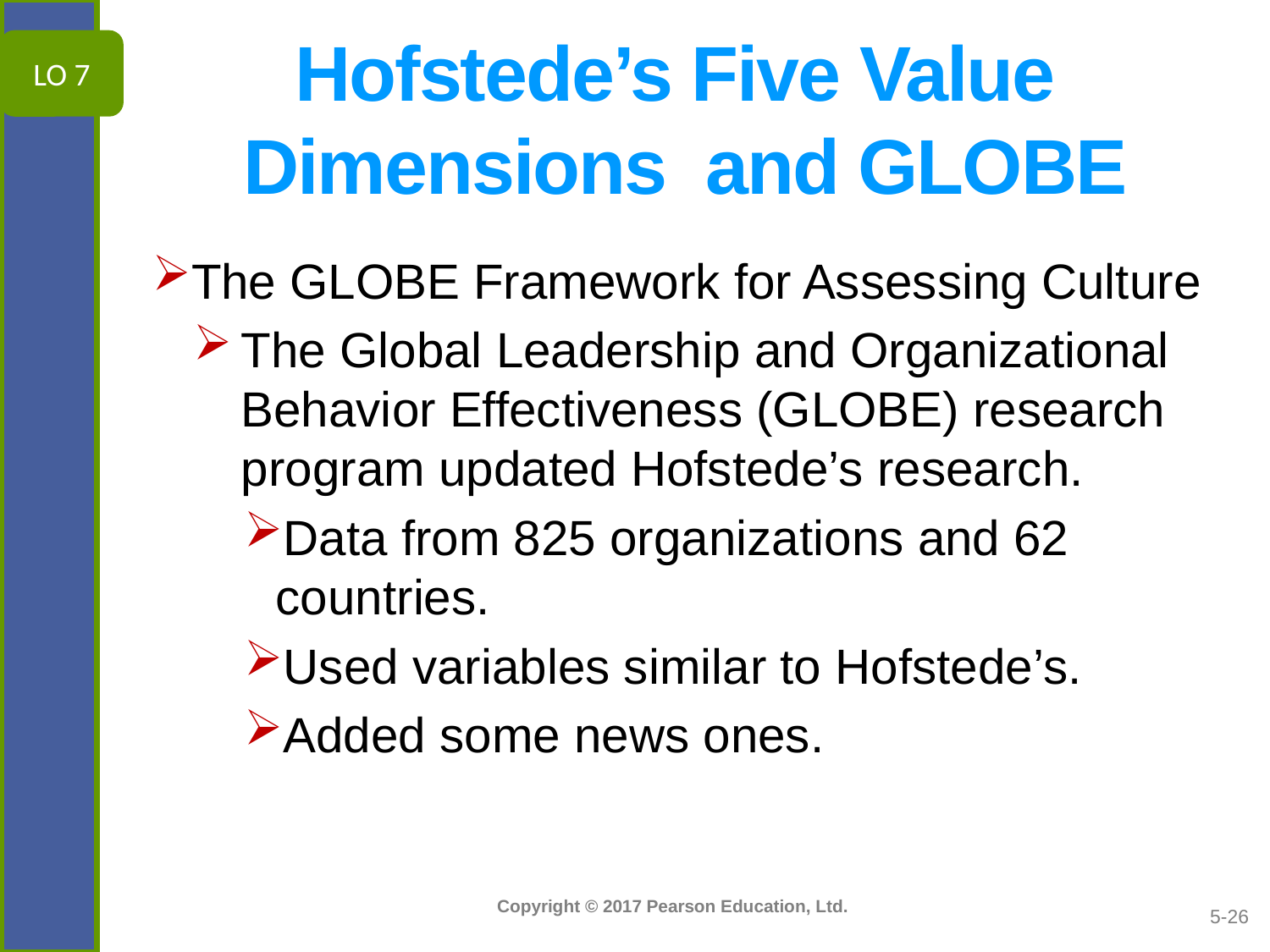

# Hofstede’s Five Value Dimensions  and GLOBE
LO 7
The GLOBE Framework for Assessing Culture
The Global Leadership and Organizational Behavior Effectiveness (GLOBE) research program updated Hofstede’s research.
Data from 825 organizations and 62 countries.
Used variables similar to Hofstede’s.
Added some news ones.
5-26